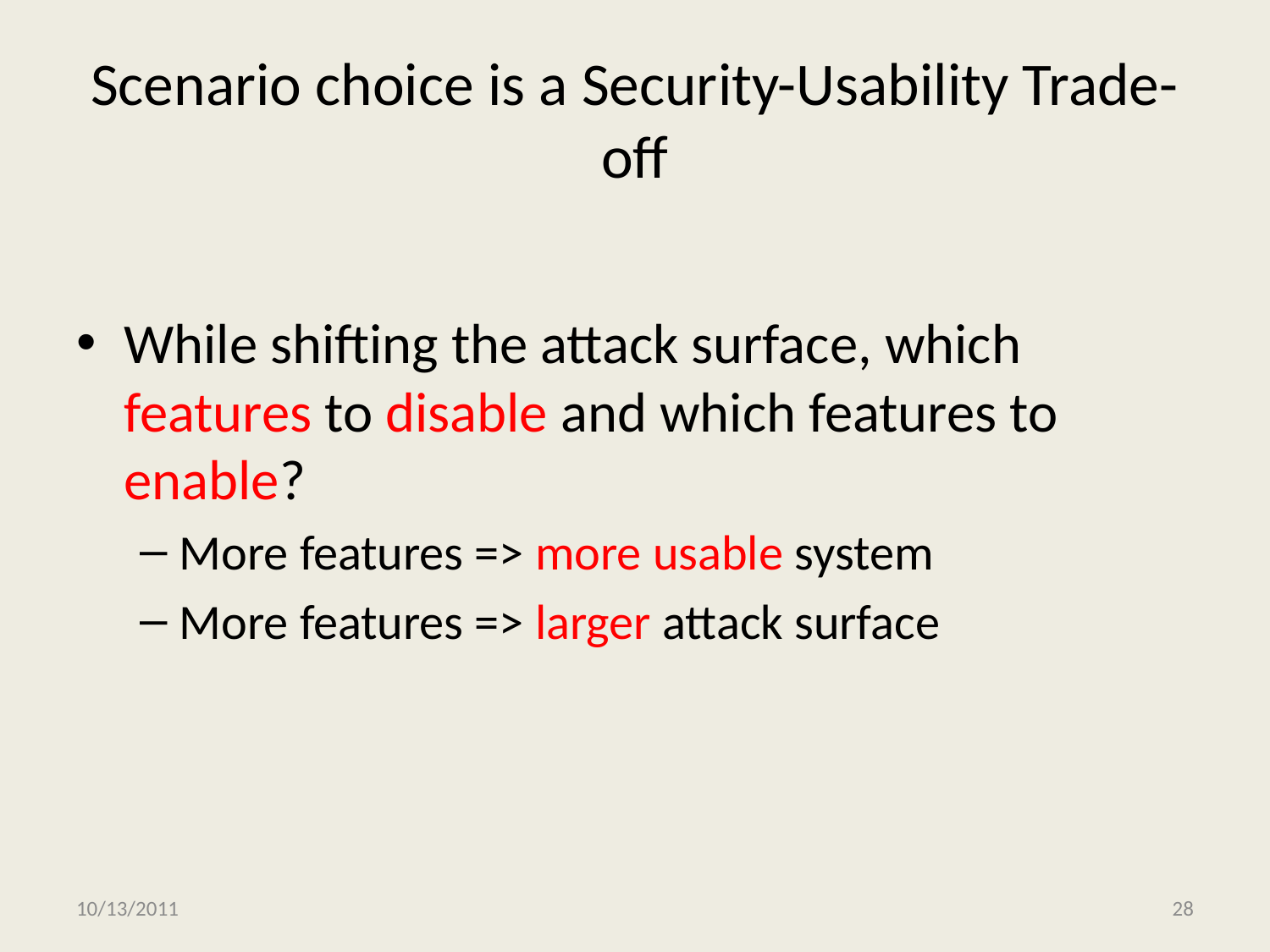

# Scenario choice is a Security-Usability Trade-off

While shifting the attack surface, which features to disable and which features to enable?
More features => more usable system
More features => larger attack surface
10/13/2011
28